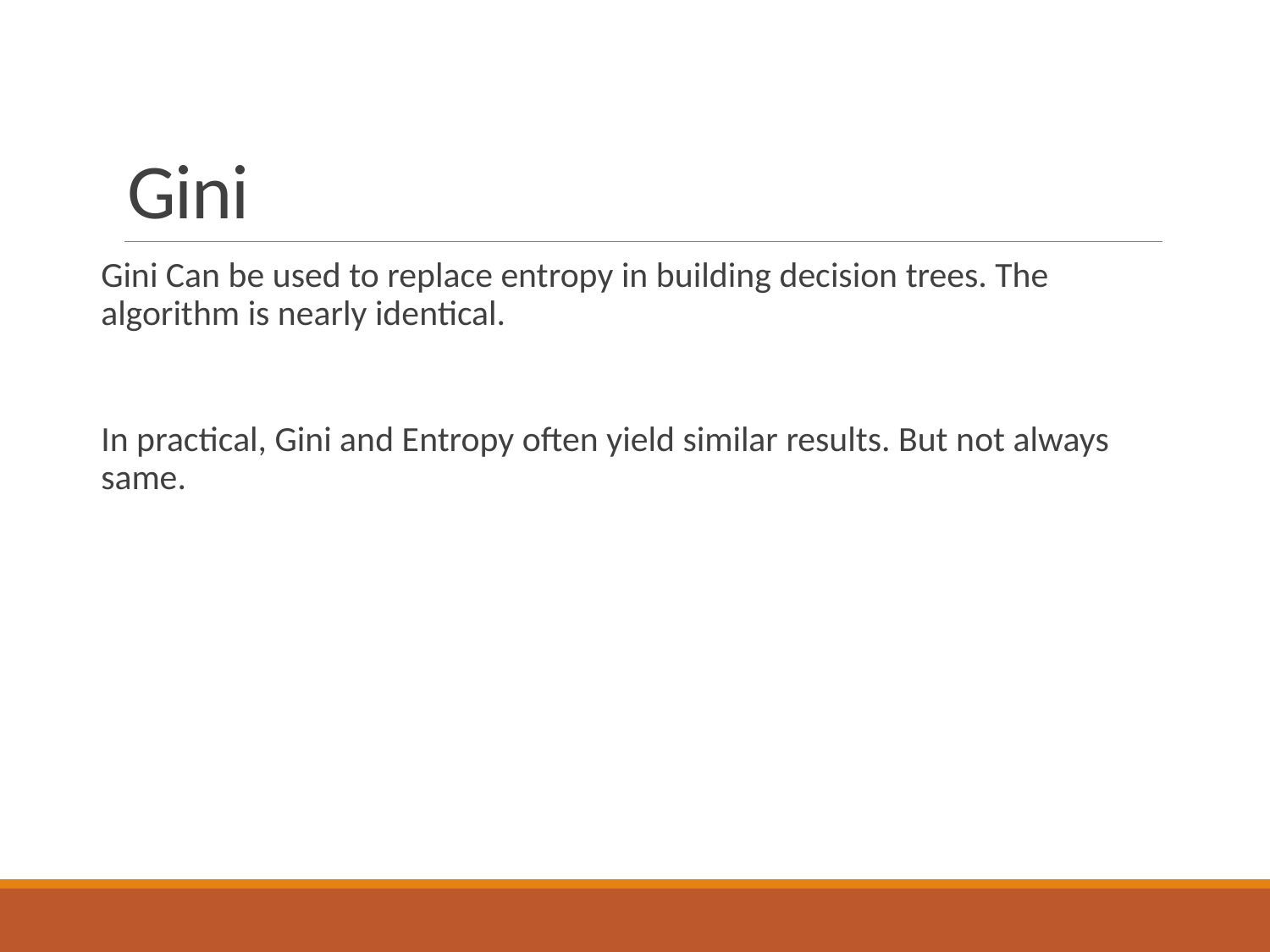

# Gini
Gini Can be used to replace entropy in building decision trees. The algorithm is nearly identical.

In practical, Gini and Entropy often yield similar results. But not always same.